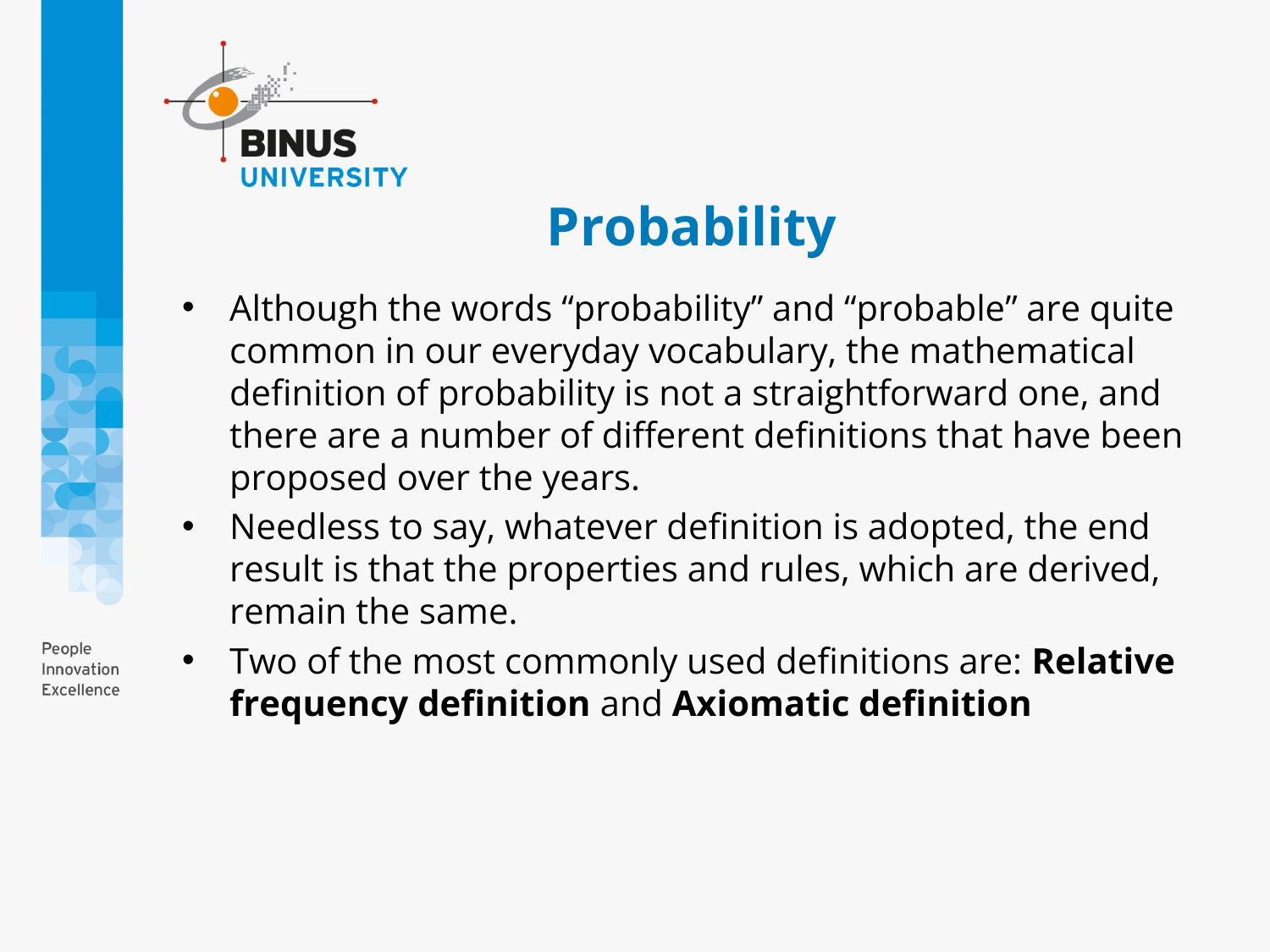

# Probability
Although the words “probability” and “probable” are quite common in our everyday vocabulary, the mathematical definition of probability is not a straightforward one, and there are a number of different definitions that have been proposed over the years.
Needless to say, whatever definition is adopted, the end result is that the properties and rules, which are derived, remain the same.
Two of the most commonly used definitions are: Relative frequency definition and Axiomatic definition